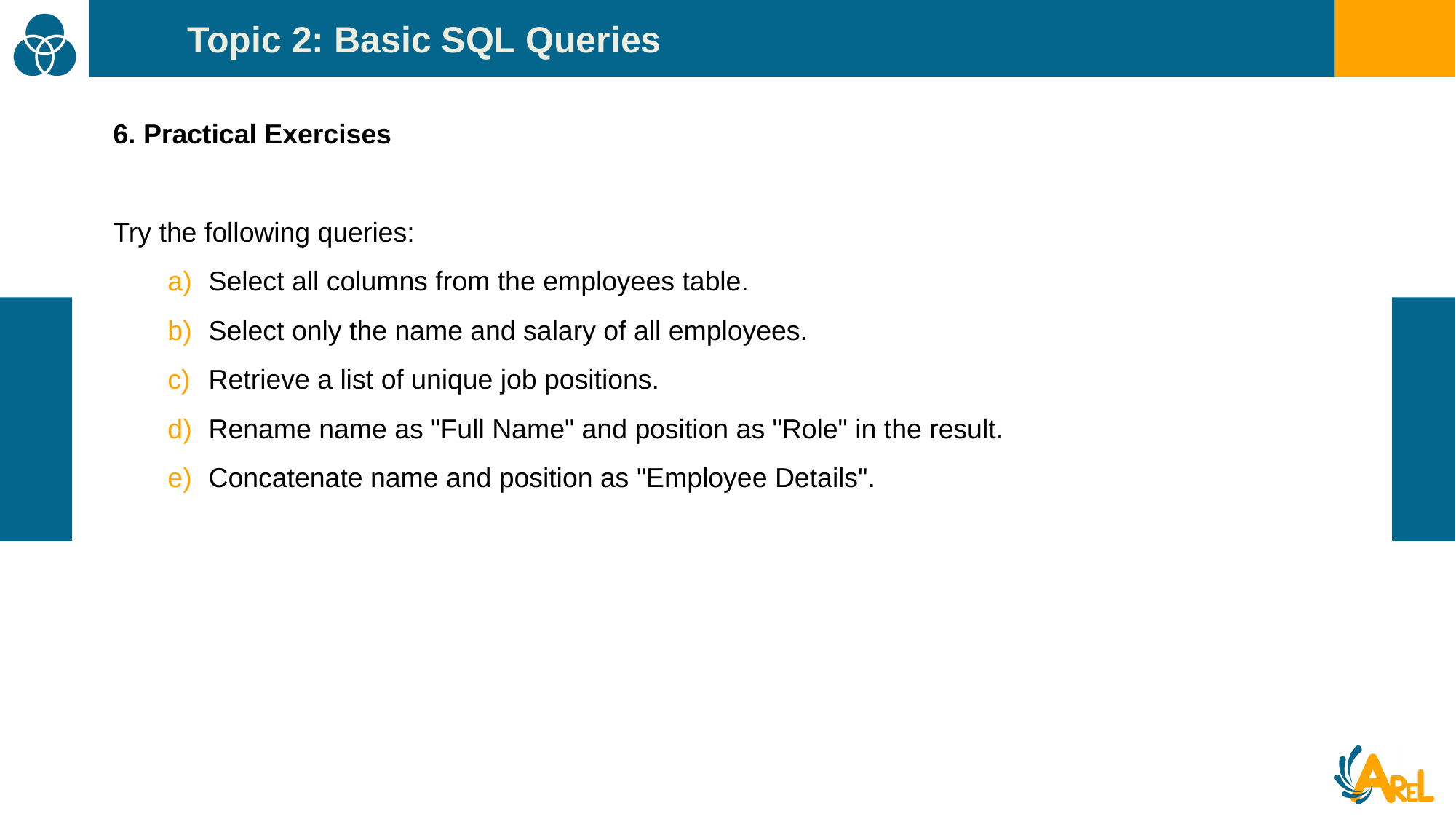

Topic 2: Basic SQL Queries
6. Practical Exercises

Try the following queries:
Select all columns from the employees table.
Select only the name and salary of all employees.
Retrieve a list of unique job positions.
Rename name as "Full Name" and position as "Role" in the result.
Concatenate name and position as "Employee Details".